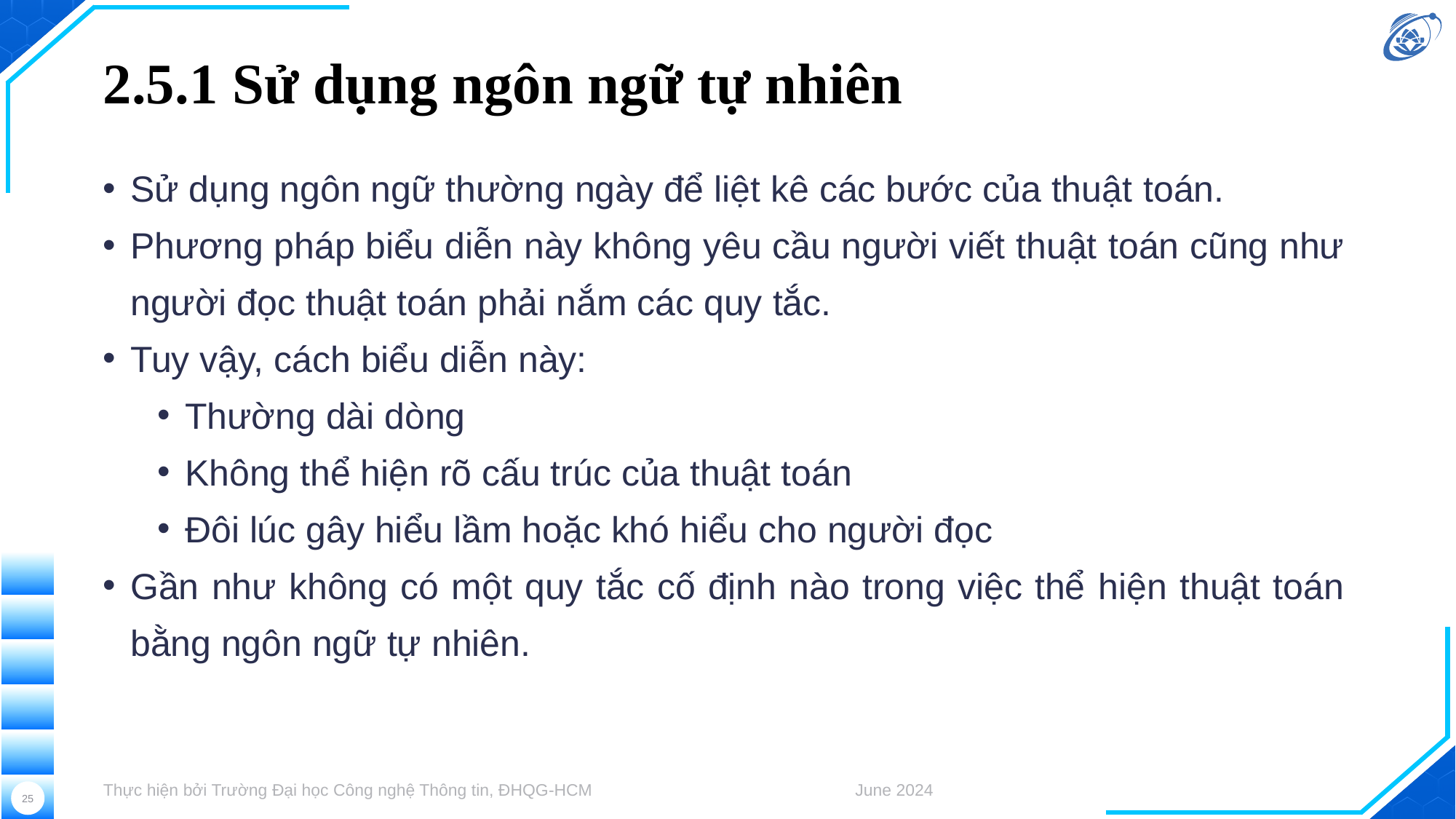

# 2.5.1 Sử dụng ngôn ngữ tự nhiên
Sử dụng ngôn ngữ thường ngày để liệt kê các bước của thuật toán.
Phương pháp biểu diễn này không yêu cầu người viết thuật toán cũng như người đọc thuật toán phải nắm các quy tắc.
Tuy vậy, cách biểu diễn này:
Thường dài dòng
Không thể hiện rõ cấu trúc của thuật toán
Đôi lúc gây hiểu lầm hoặc khó hiểu cho người đọc
Gần như không có một quy tắc cố định nào trong việc thể hiện thuật toán bằng ngôn ngữ tự nhiên.
Thực hiện bởi Trường Đại học Công nghệ Thông tin, ĐHQG-HCM
June 2024
25